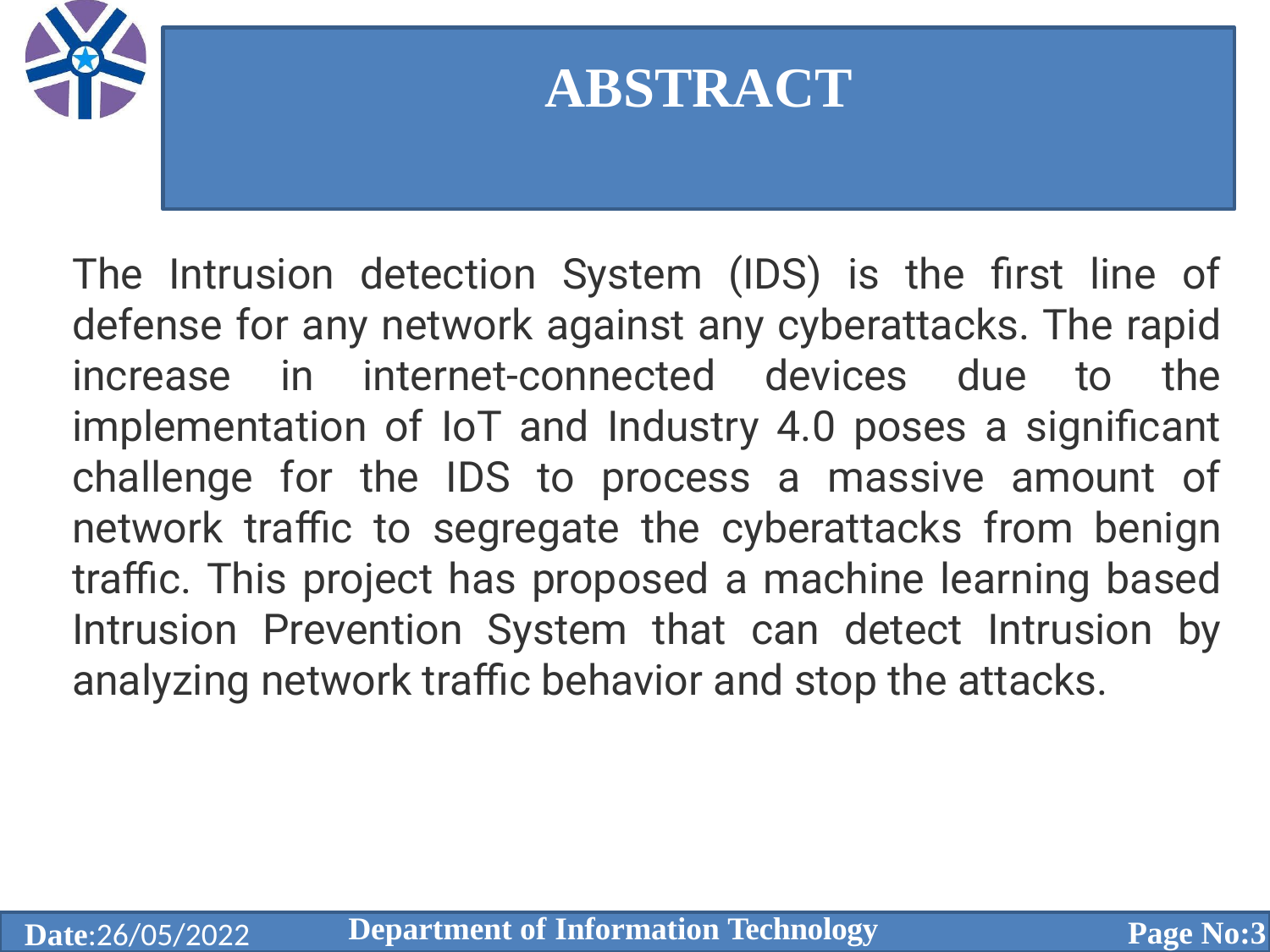

# ABSTRACT
The Intrusion detection System (IDS) is the first line of defense for any network against any cyberattacks. The rapid increase in internet-connected devices due to the implementation of IoT and Industry 4.0 poses a significant challenge for the IDS to process a massive amount of network traffic to segregate the cyberattacks from benign traffic. This project has proposed a machine learning based Intrusion Prevention System that can detect Intrusion by analyzing network traffic behavior and stop the attacks.
Department of Information Technology
Page No:3
Date:26/05/2022